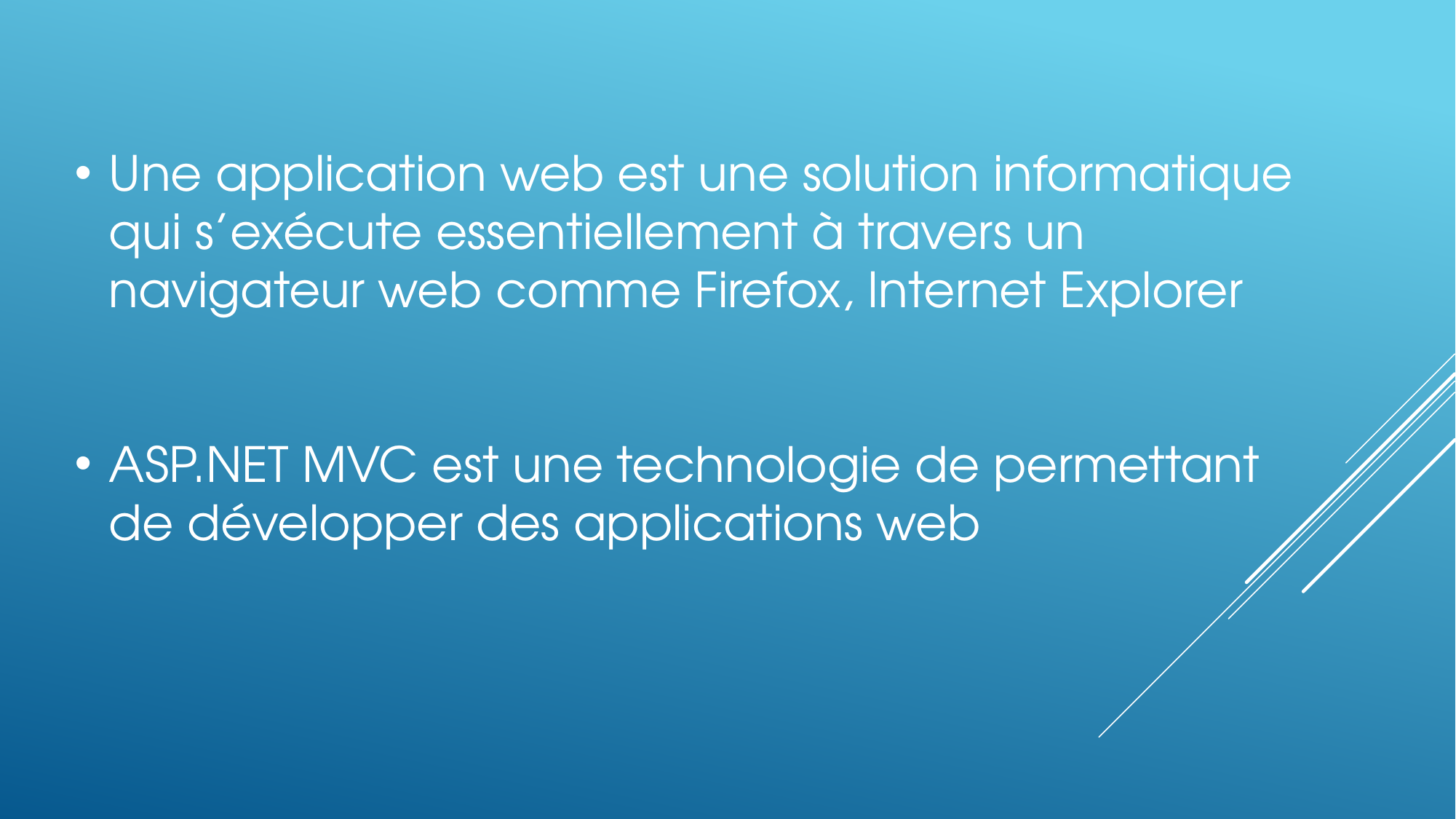

Une application web est une solution informatique qui s’exécute essentiellement à travers un navigateur web comme Firefox, Internet Explorer

ASP.NET MVC est une technologie de permettant de développer des applications web